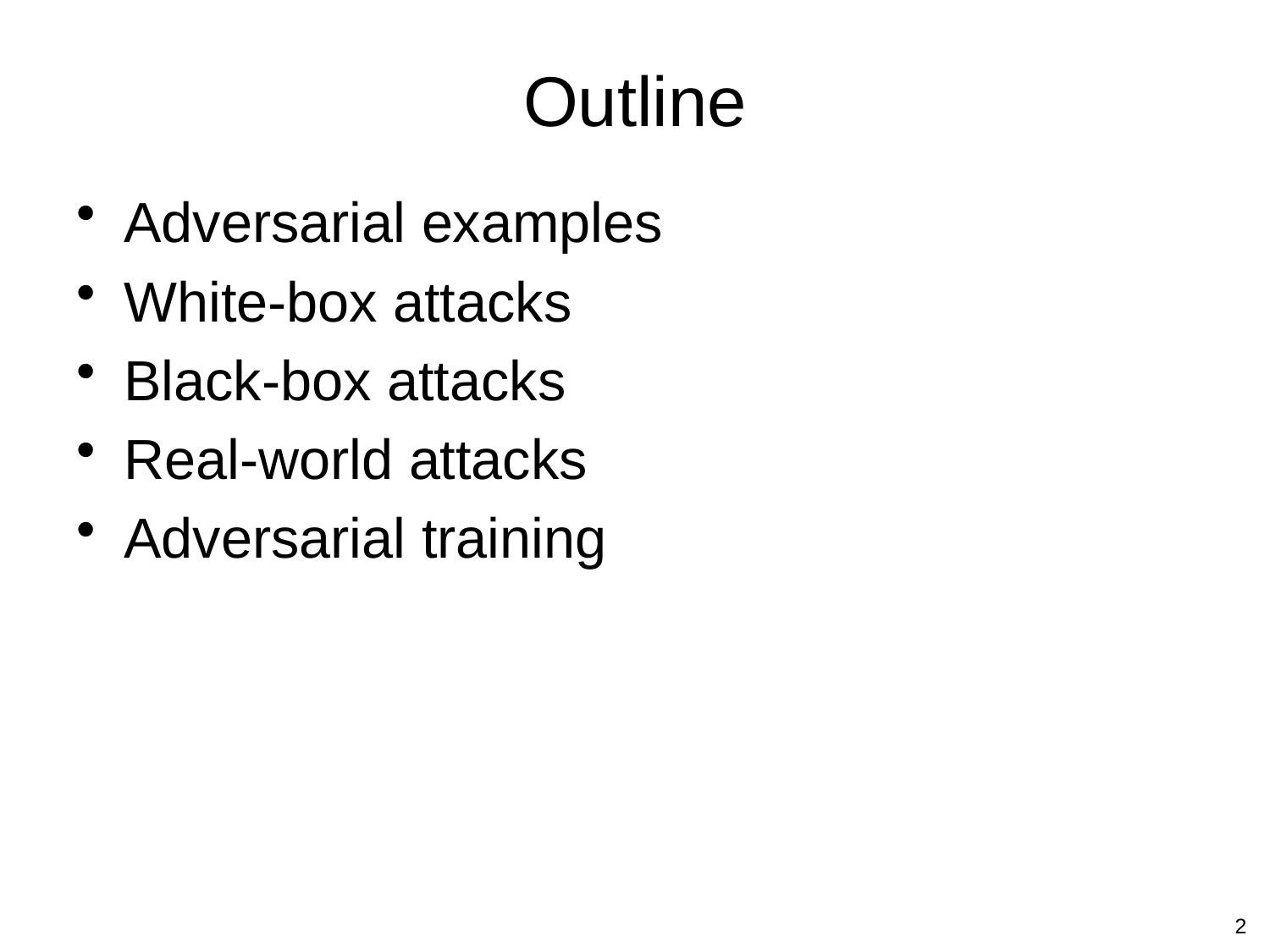

# Outline
Adversarial examples
White-box attacks
Black-box attacks
Real-world attacks
Adversarial training
2